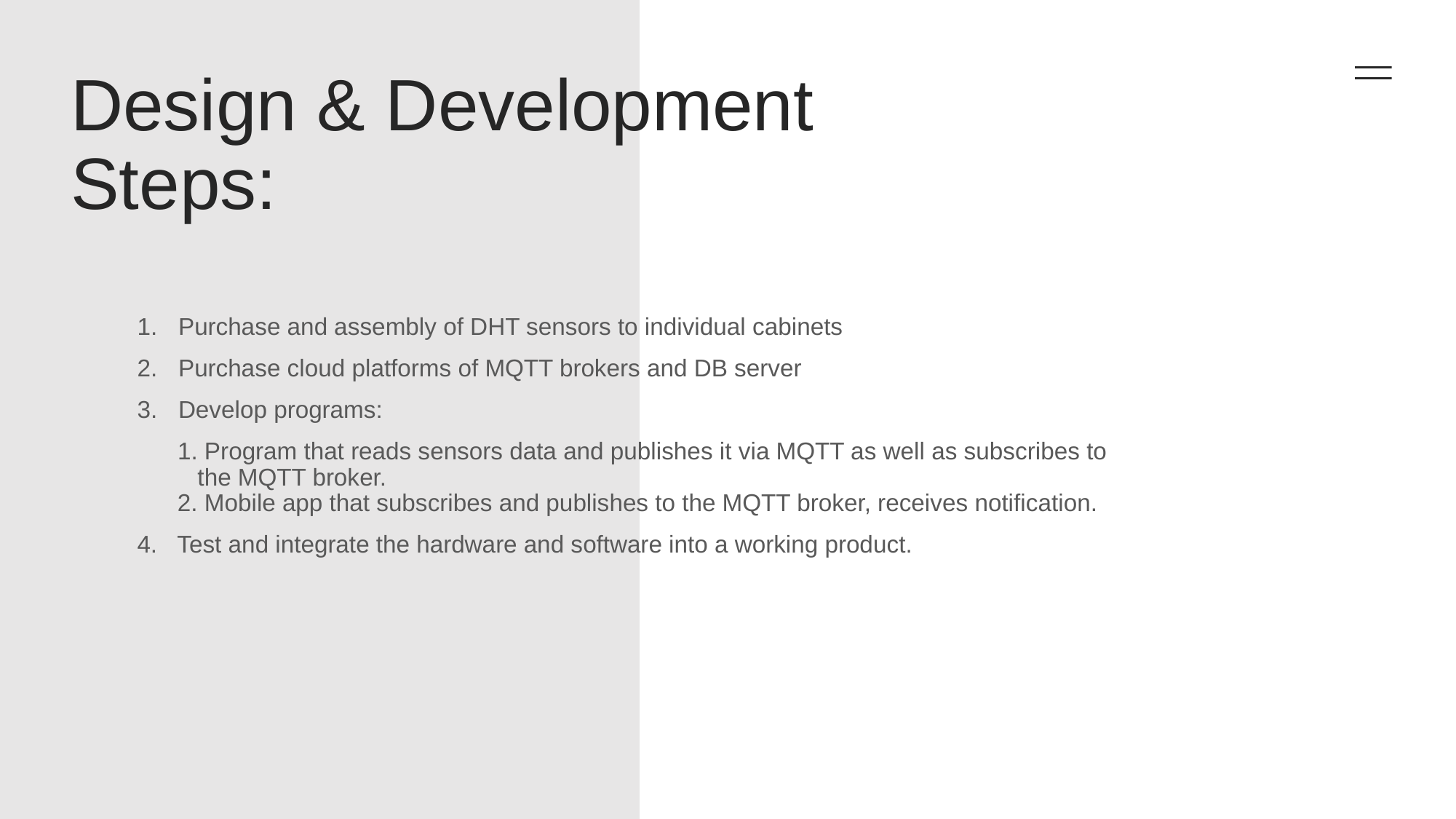

# Design & Development Steps:
Purchase and assembly of DHT sensors to individual cabinets
Purchase cloud platforms of MQTT brokers and DB server
Develop programs:
      1. Program that reads sensors data and publishes it via MQTT as well as subscribes to
         the MQTT broker.
      2. Mobile app that subscribes and publishes to the MQTT broker, receives notification.
4.   Test and integrate the hardware and software into a working product.